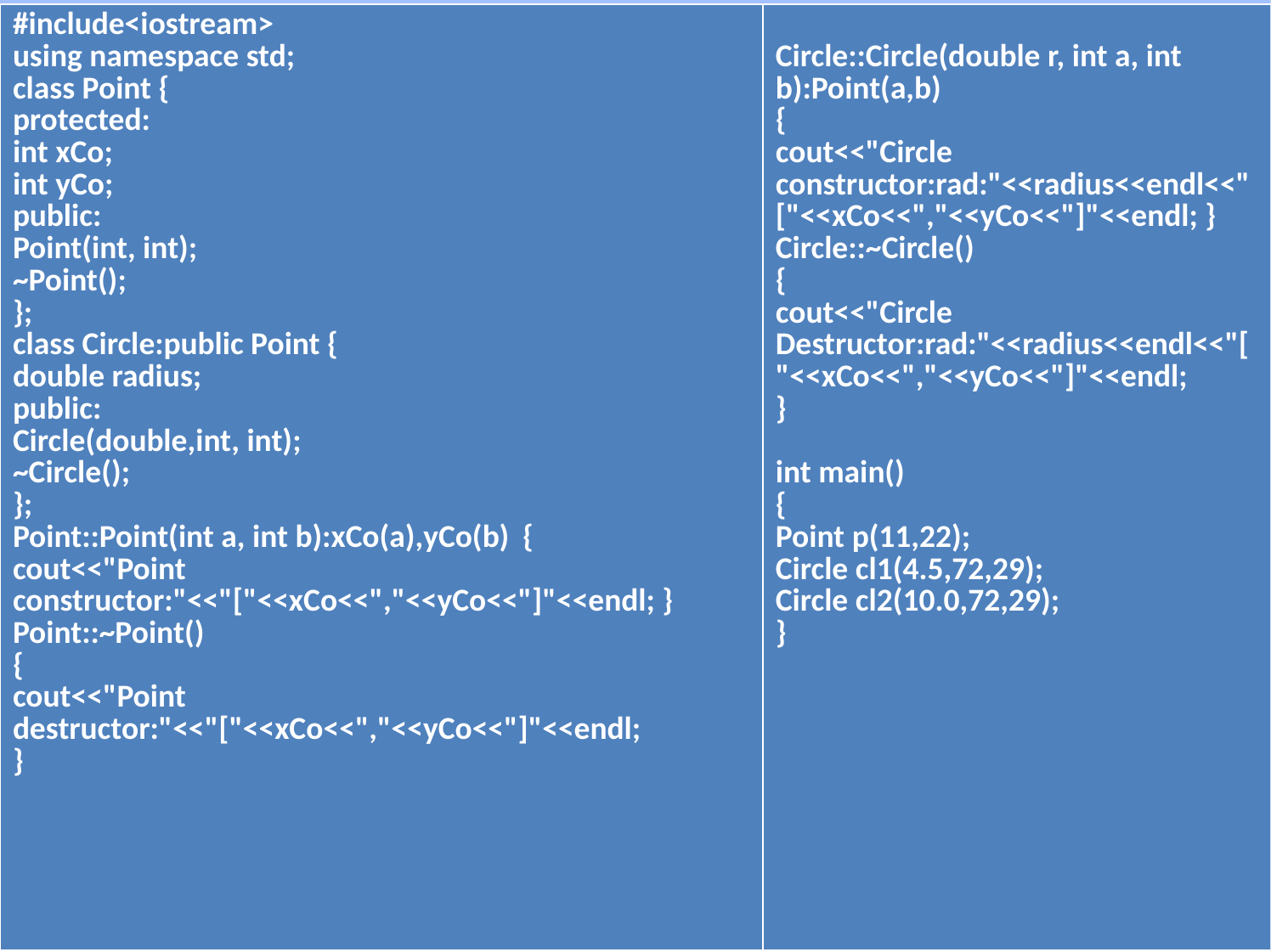

| #include<iostream> using namespace std; class Point { protected: int xCo; int yCo; public: Point(int, int); ~Point(); }; class Circle:public Point { double radius; public: Circle(double,int, int); ~Circle(); }; Point::Point(int a, int b):xCo(a),yCo(b) { cout<<"Point constructor:"<<"["<<xCo<<","<<yCo<<"]"<<endl; } Point::~Point() { cout<<"Point destructor:"<<"["<<xCo<<","<<yCo<<"]"<<endl; } | Circle::Circle(double r, int a, int b):Point(a,b) { cout<<"Circle constructor:rad:"<<radius<<endl<<"["<<xCo<<","<<yCo<<"]"<<endl; } Circle::~Circle() { cout<<"Circle Destructor:rad:"<<radius<<endl<<"["<<xCo<<","<<yCo<<"]"<<endl; } int main() { Point p(11,22); Circle cl1(4.5,72,29); Circle cl2(10.0,72,29); } |
| --- | --- |